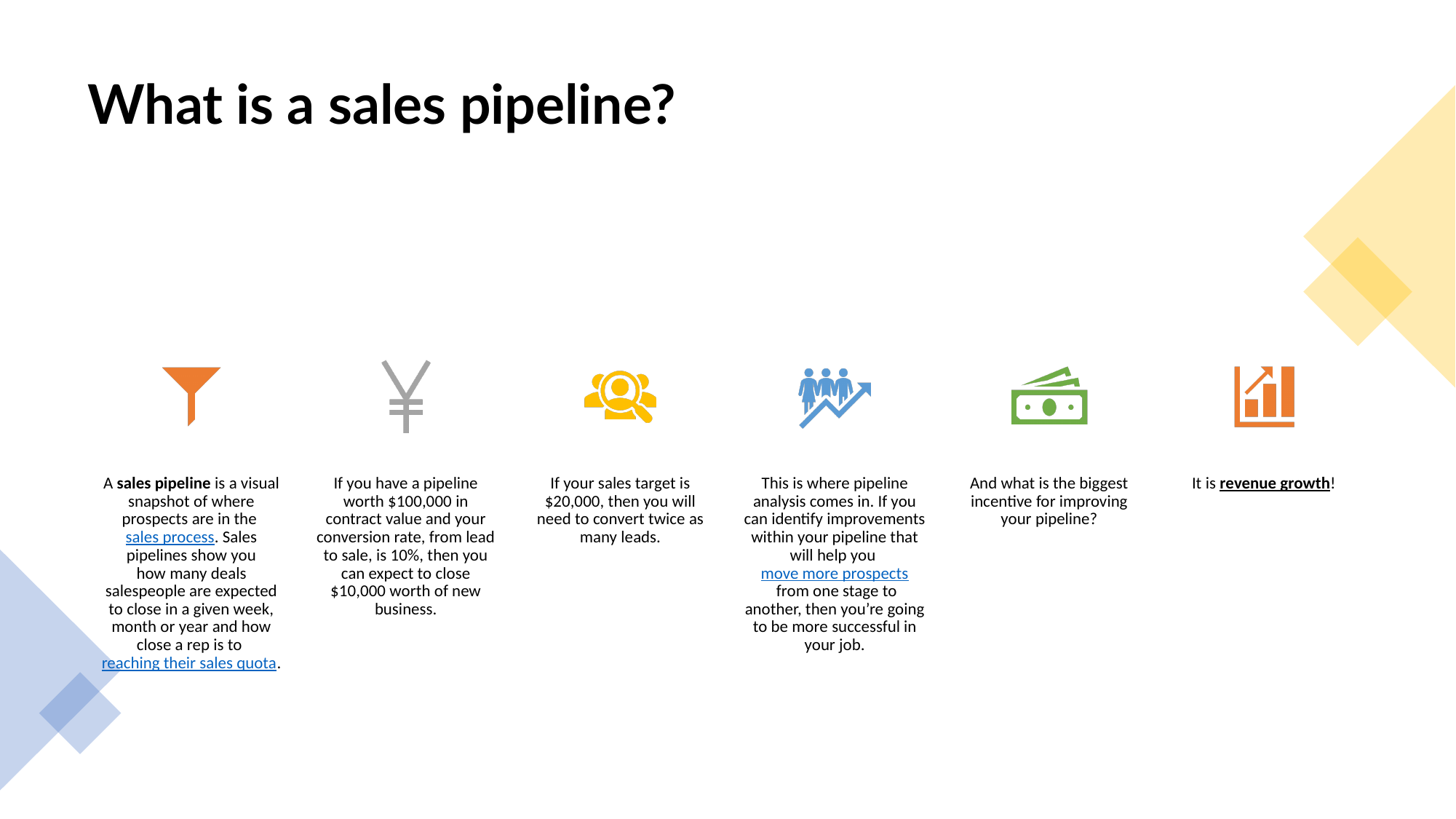

# What is a sales pipeline?

A sales pipeline is a visual snapshot of where prospects are in the sales process. Sales pipelines show you how many deals salespeople are expected to close in a given week, month or year and how close a rep is to reaching their sales quota.
If you have a pipeline worth $100,000 in contract value and your conversion rate, from lead to sale, is 10%, then you can expect to close $10,000 worth of new business.
If your sales target is $20,000, then you will need to convert twice as many leads.
This is where pipeline analysis comes in. If you can identify improvements within your pipeline that will help you move more prospects from one stage to another, then you’re going to be more successful in your job.
And what is the biggest incentive for improving your pipeline?
It is revenue growth!